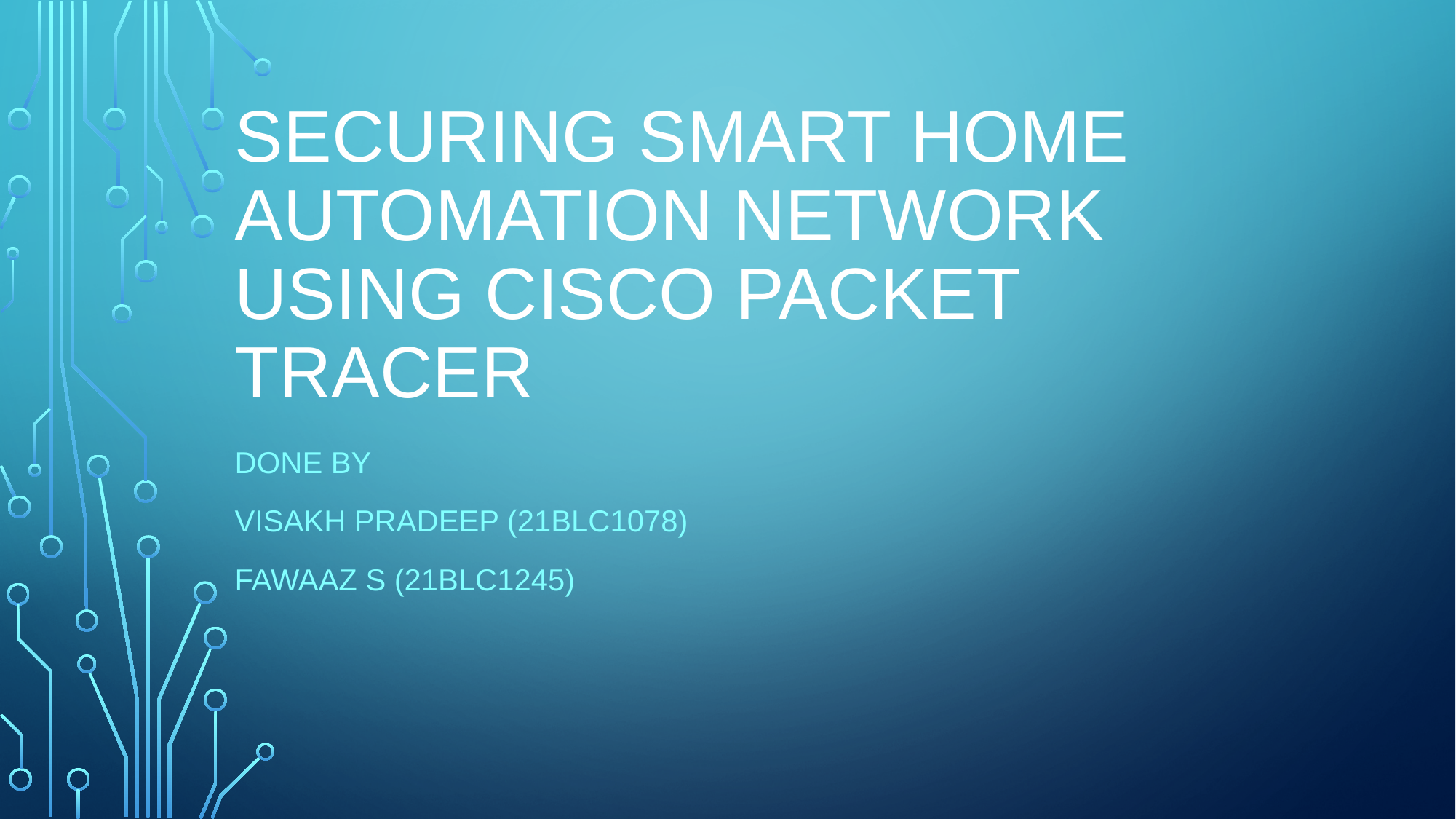

# Securing Smart Home Automation Network using Cisco Packet Tracer
Done by
Visakh Pradeep (21BLC1078)
Fawaaz S (21BLC1245)